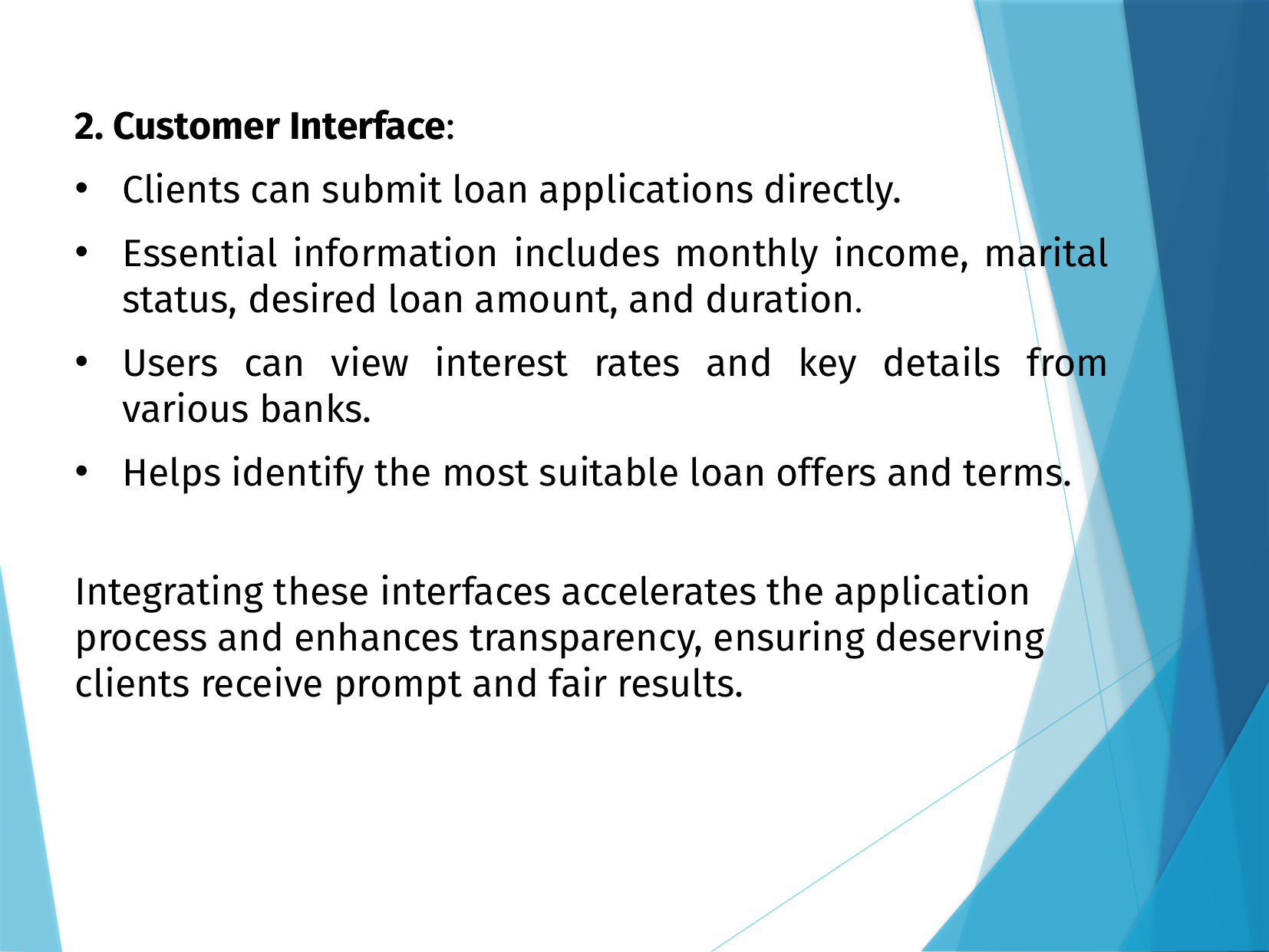

2. Customer Interface:
Clients can submit loan applications directly.
Essential information includes monthly income, marital status, desired loan amount, and duration.
Users can view interest rates and key details from various banks.
Helps identify the most suitable loan offers and terms.

Integrating these interfaces accelerates the application process and enhances transparency, ensuring deserving clients receive prompt and fair results.